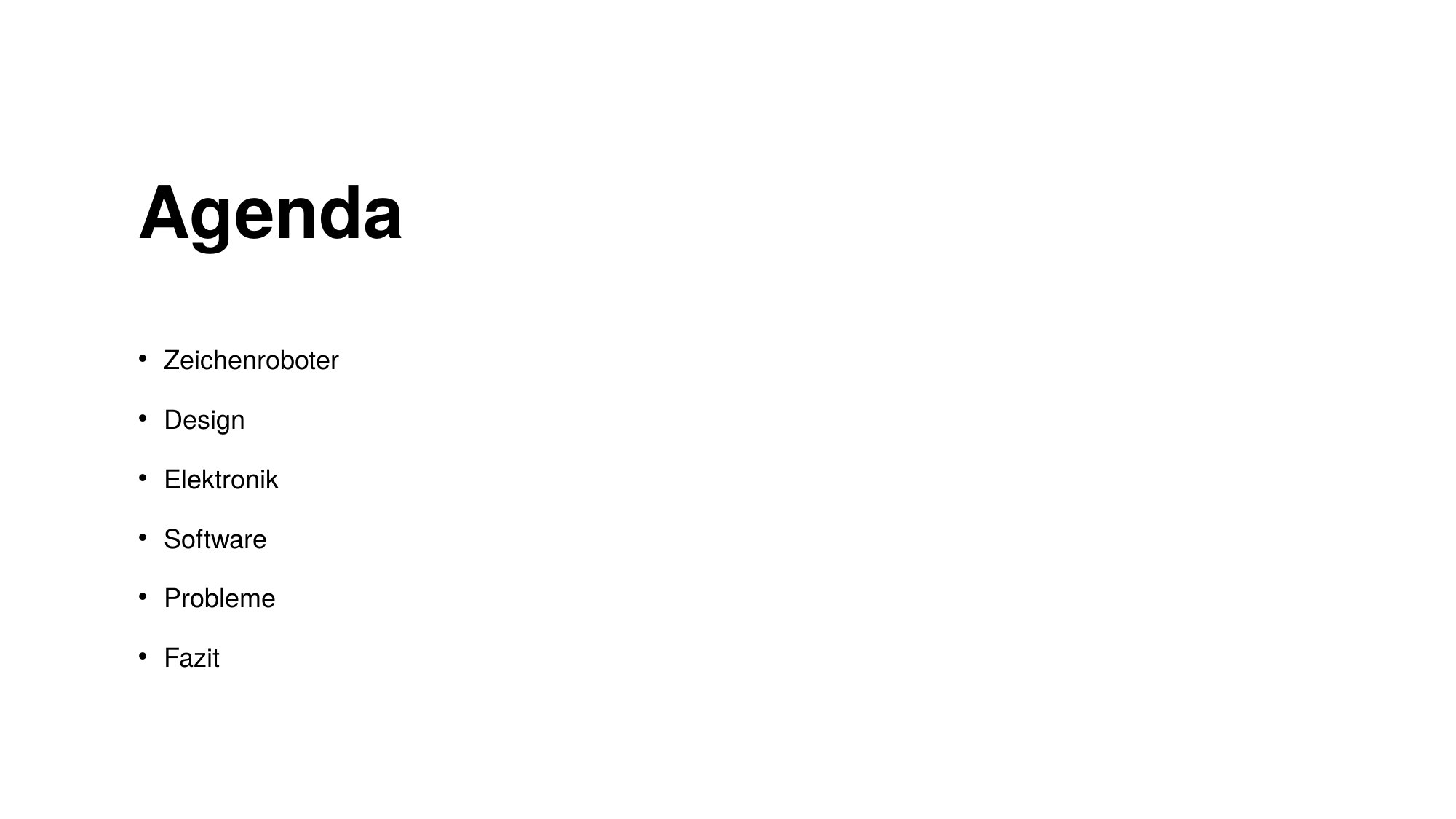

# Agenda
Zeichenroboter
Design
Elektronik
Software
Probleme
Fazit